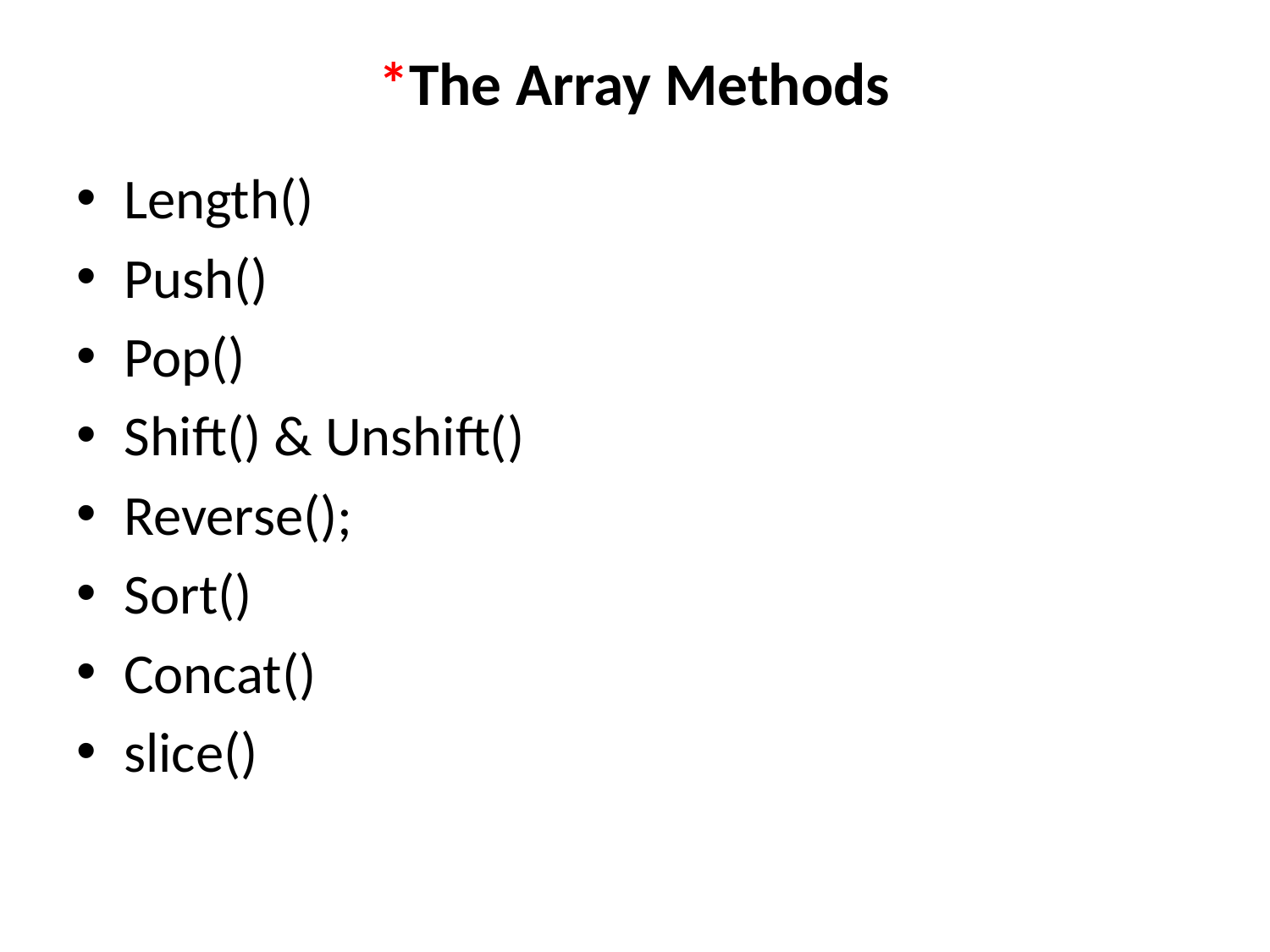

# *The Array Methods
Length()
Push()
Pop()
Shift() & Unshift()
Reverse();
Sort()
Concat()
slice()